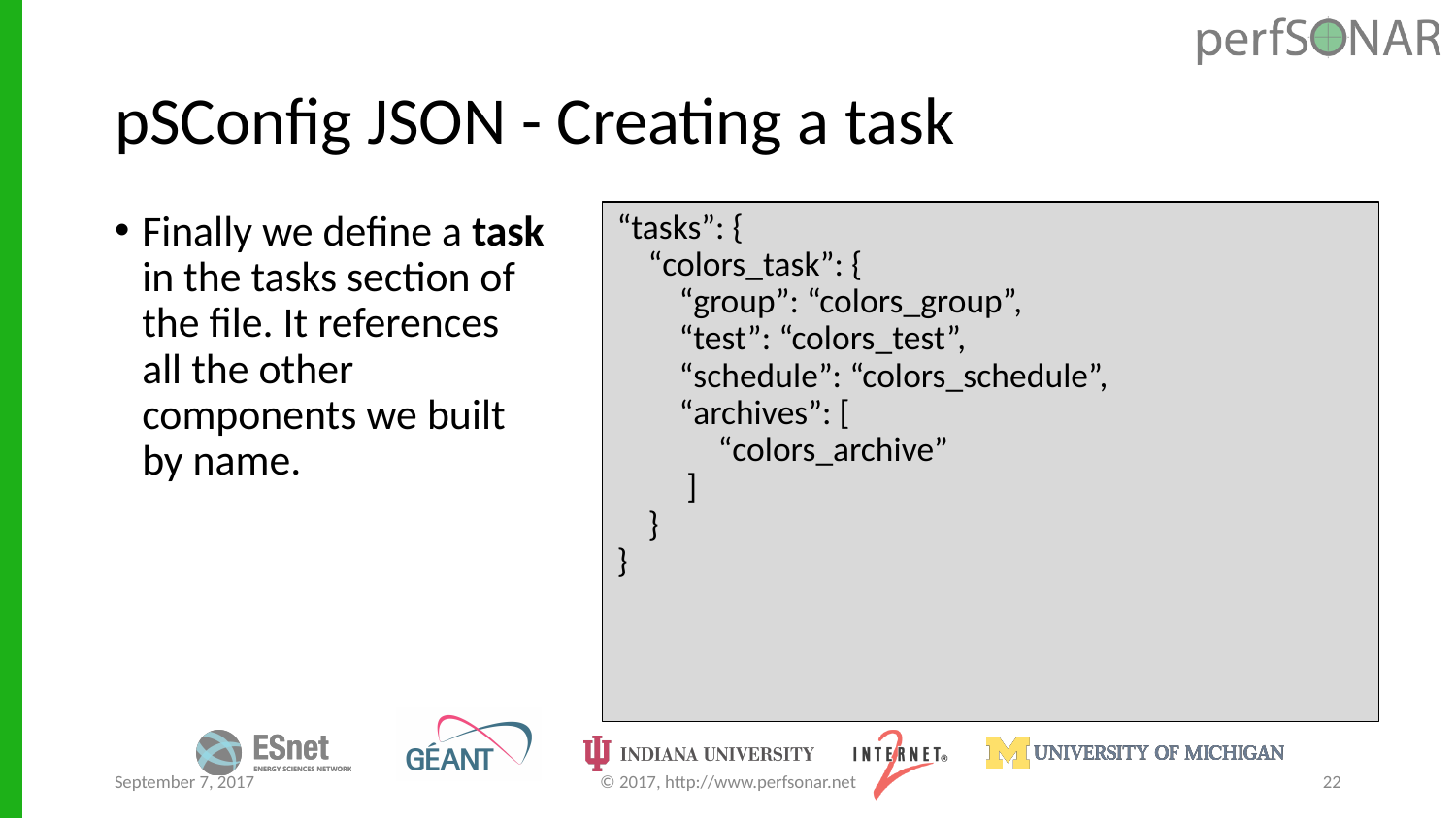

# pSConfig JSON - Creating a task
Finally we define a task in the tasks section of the file. It references all the other components we built by name.
“tasks”: {
    “colors_task”: {
        “group”: “colors_group”,
        “test”: “colors_test”,
        “schedule”: “colors_schedule”,
        “archives”: [
             “colors_archive”
         ]
    }
}
September 7, 2017
© 2017, http://www.perfsonar.net
22